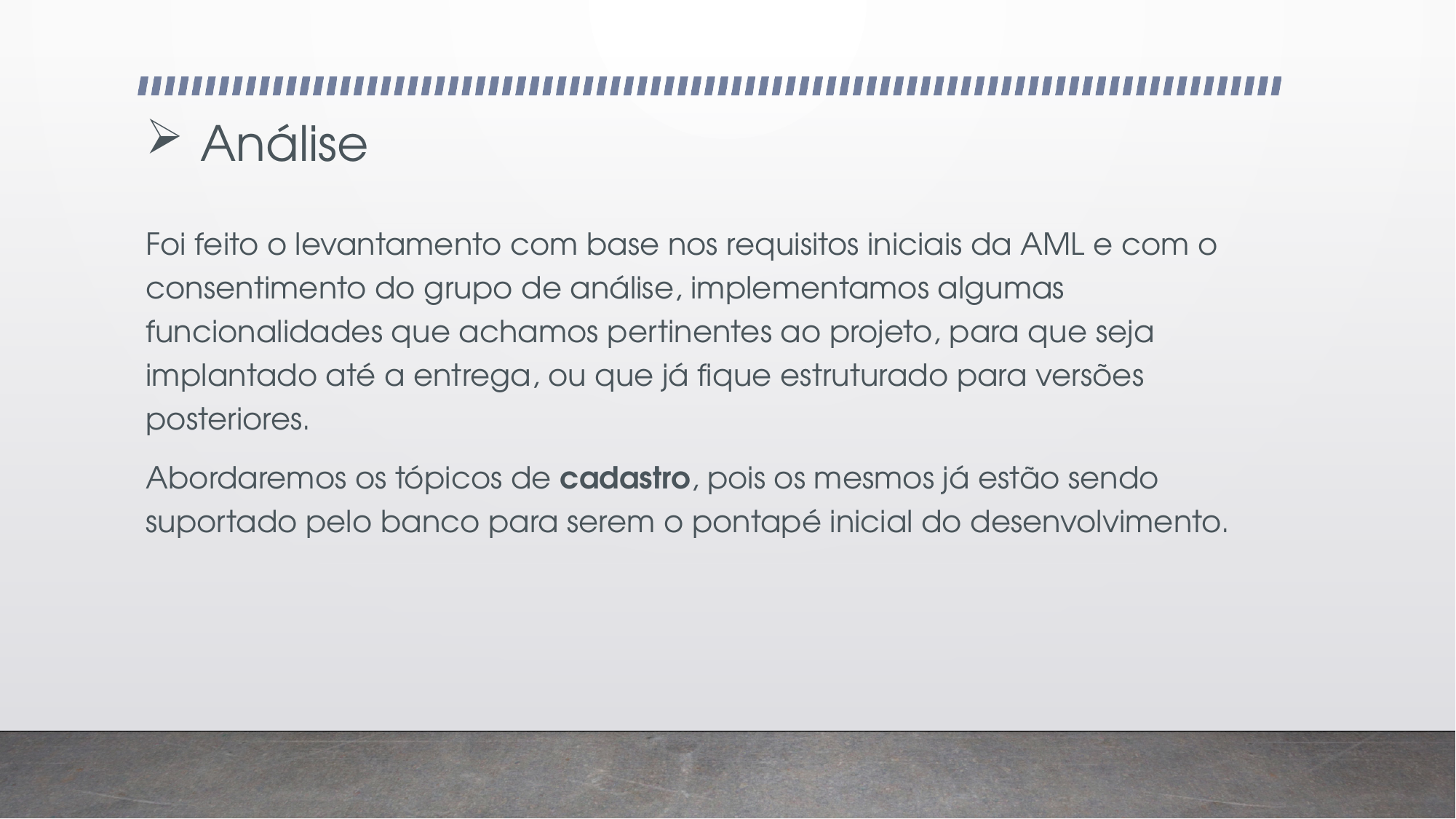

# Análise
Foi feito o levantamento com base nos requisitos iniciais da AML e com o consentimento do grupo de análise, implementamos algumas funcionalidades que achamos pertinentes ao projeto, para que seja implantado até a entrega, ou que já fique estruturado para versões posteriores.
Abordaremos os tópicos de cadastro, pois os mesmos já estão sendo suportado pelo banco para serem o pontapé inicial do desenvolvimento.